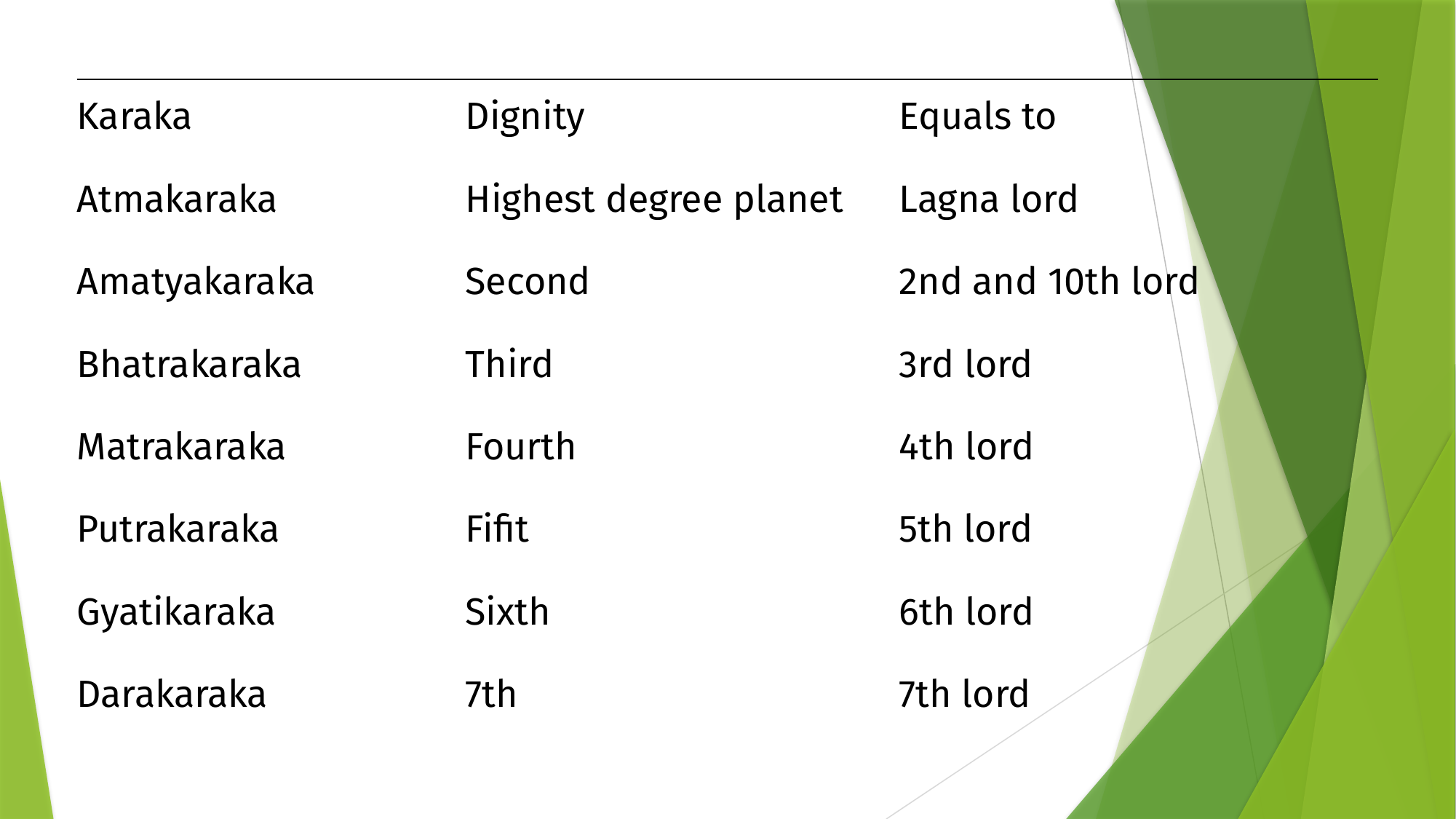

| Karaka | Dignity | Equals to |
| --- | --- | --- |
| Atmakaraka | Highest degree planet | Lagna lord |
| Amatyakaraka | Second | 2nd and 10th lord |
| Bhatrakaraka | Third | 3rd lord |
| Matrakaraka | Fourth | 4th lord |
| Putrakaraka | Fifit | 5th lord |
| Gyatikaraka | Sixth | 6th lord |
| Darakaraka | 7th | 7th lord |